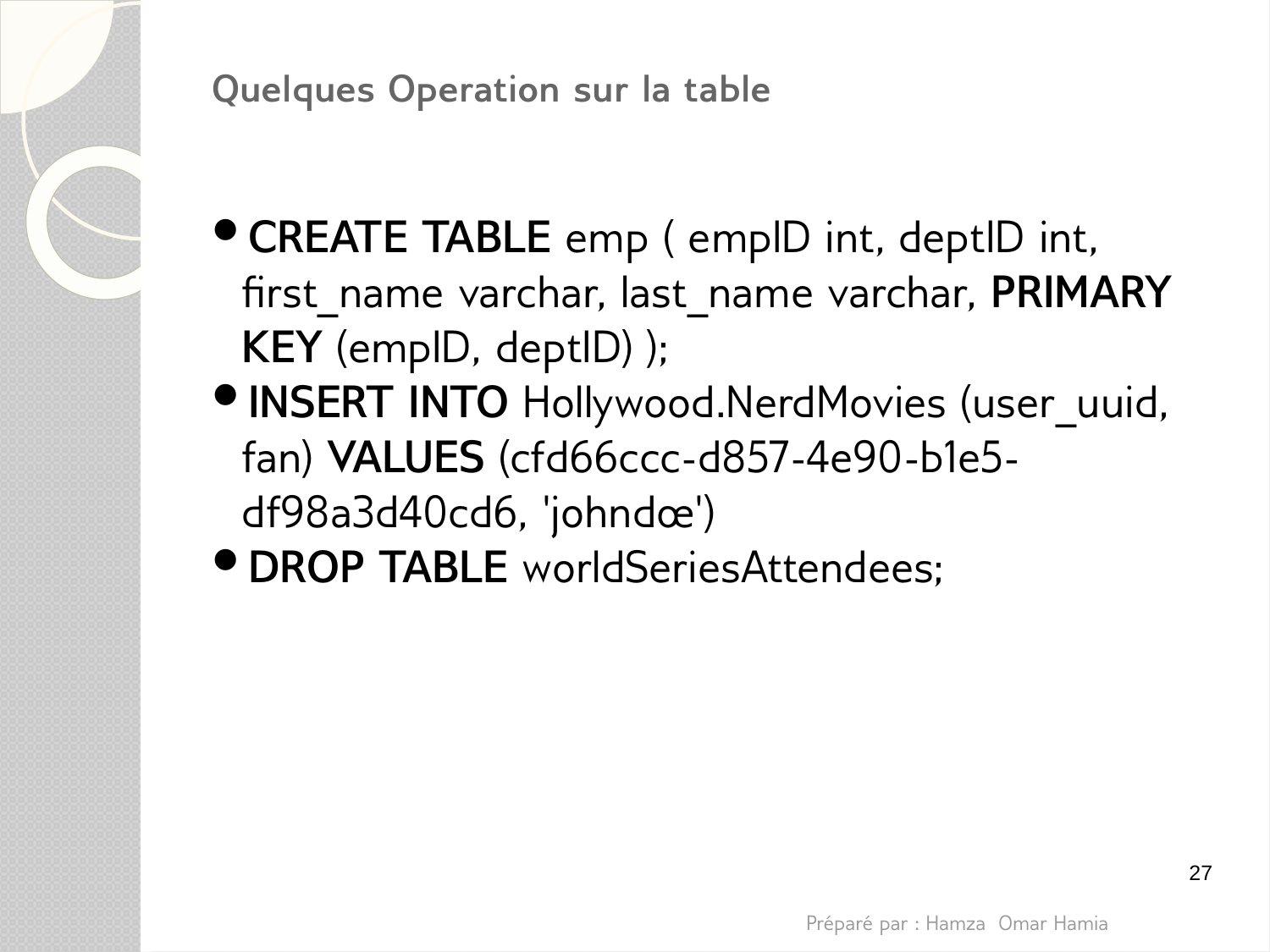

Quelques Operation sur la table

CREATE TABLE emp ( empID int, deptID int, first_name varchar, last_name varchar, PRIMARY KEY (empID, deptID) );
INSERT INTO Hollywood.NerdMovies (user_uuid, fan) VALUES (cfd66ccc-d857-4e90-b1e5-df98a3d40cd6, 'johndoe')
DROP TABLE worldSeriesAttendees;
27
Préparé par : Hamza  Omar Hamia